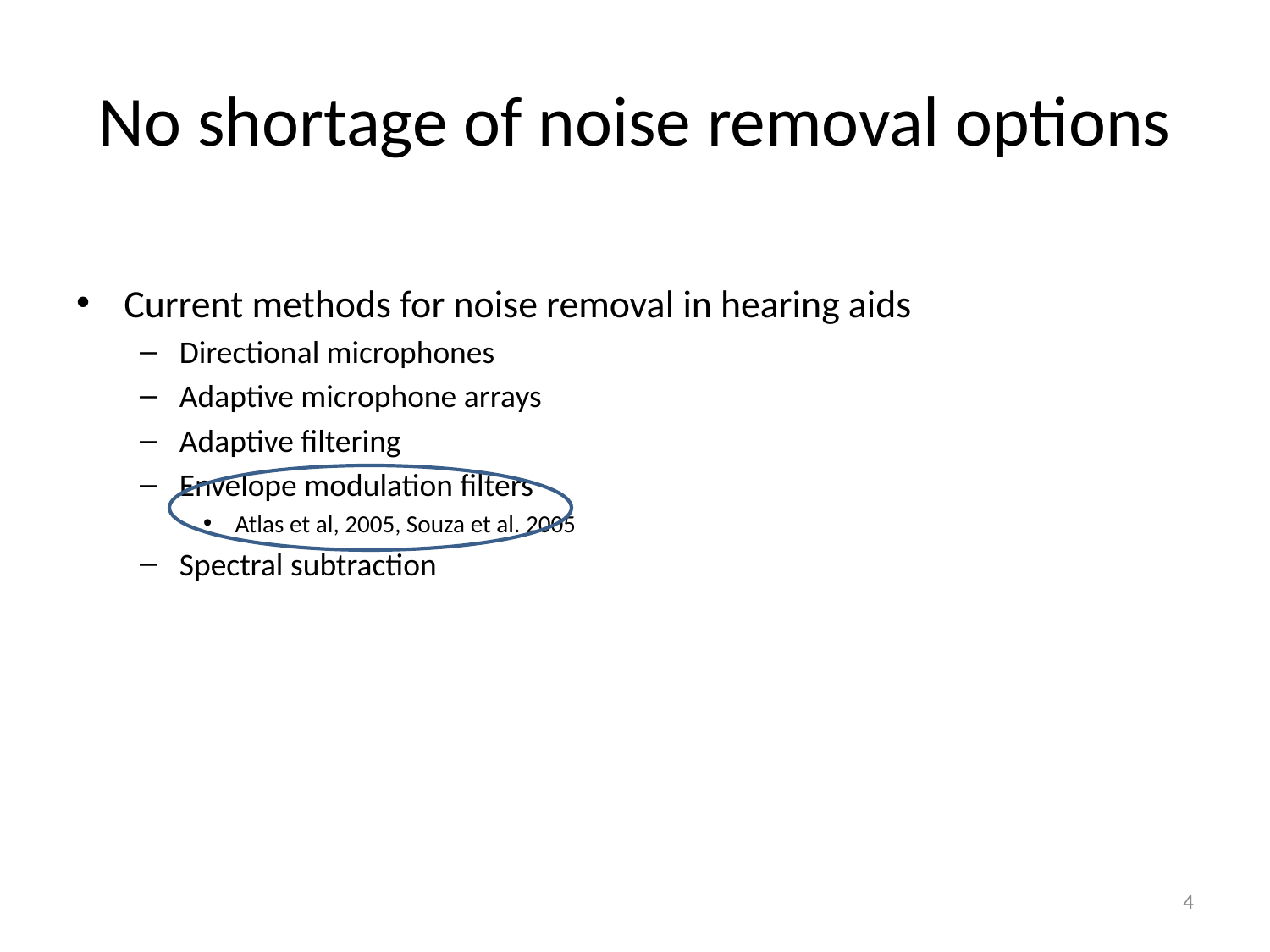

# No shortage of noise removal options

Current methods for noise removal in hearing aids
Directional microphones
Adaptive microphone arrays
Adaptive filtering
Envelope modulation filters
Atlas et al, 2005, Souza et al. 2005
Spectral subtraction

4